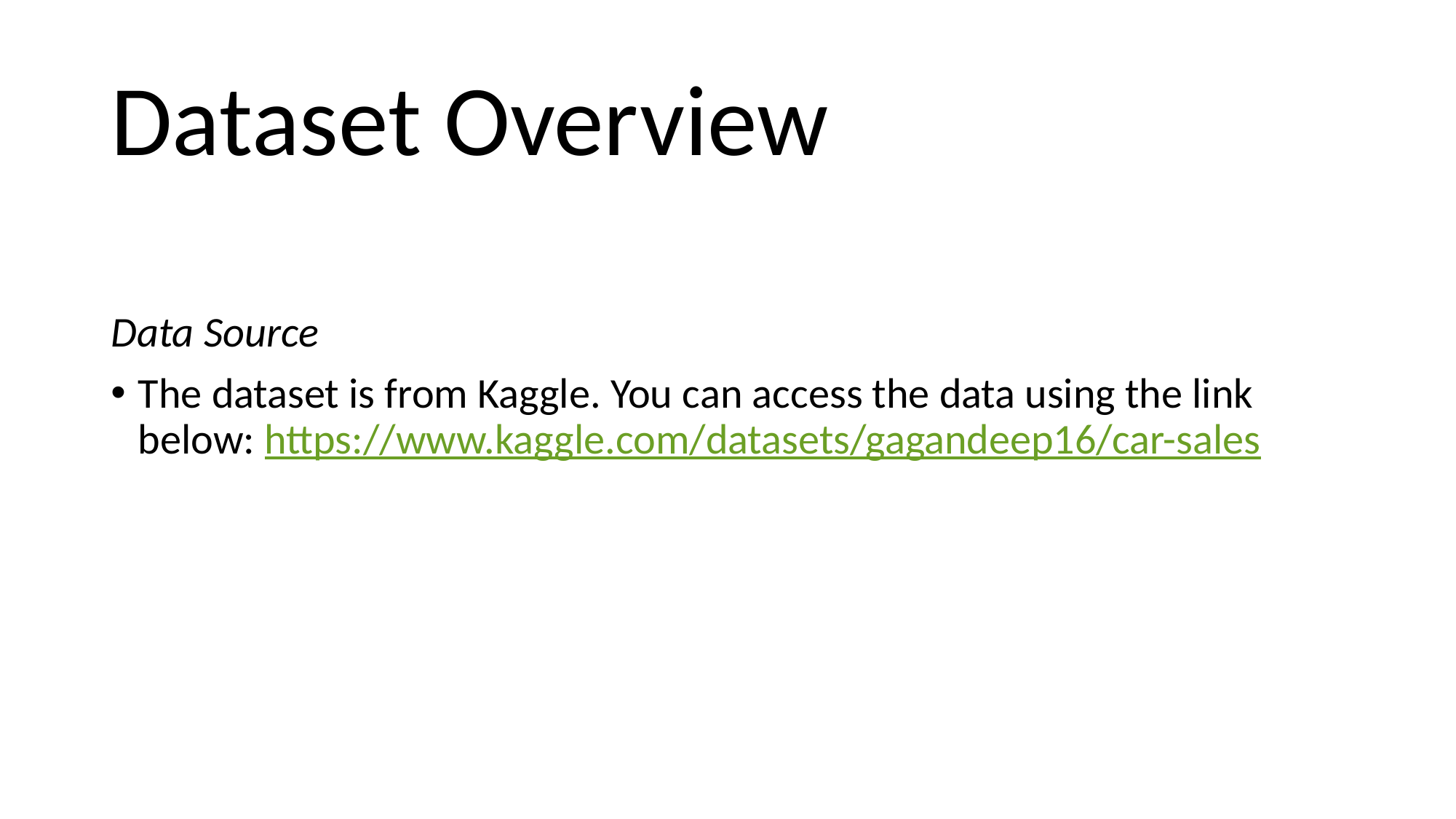

# Dataset Overview

Data Source
The dataset is from Kaggle. You can access the data using the link below: https://www.kaggle.com/datasets/gagandeep16/car-sales